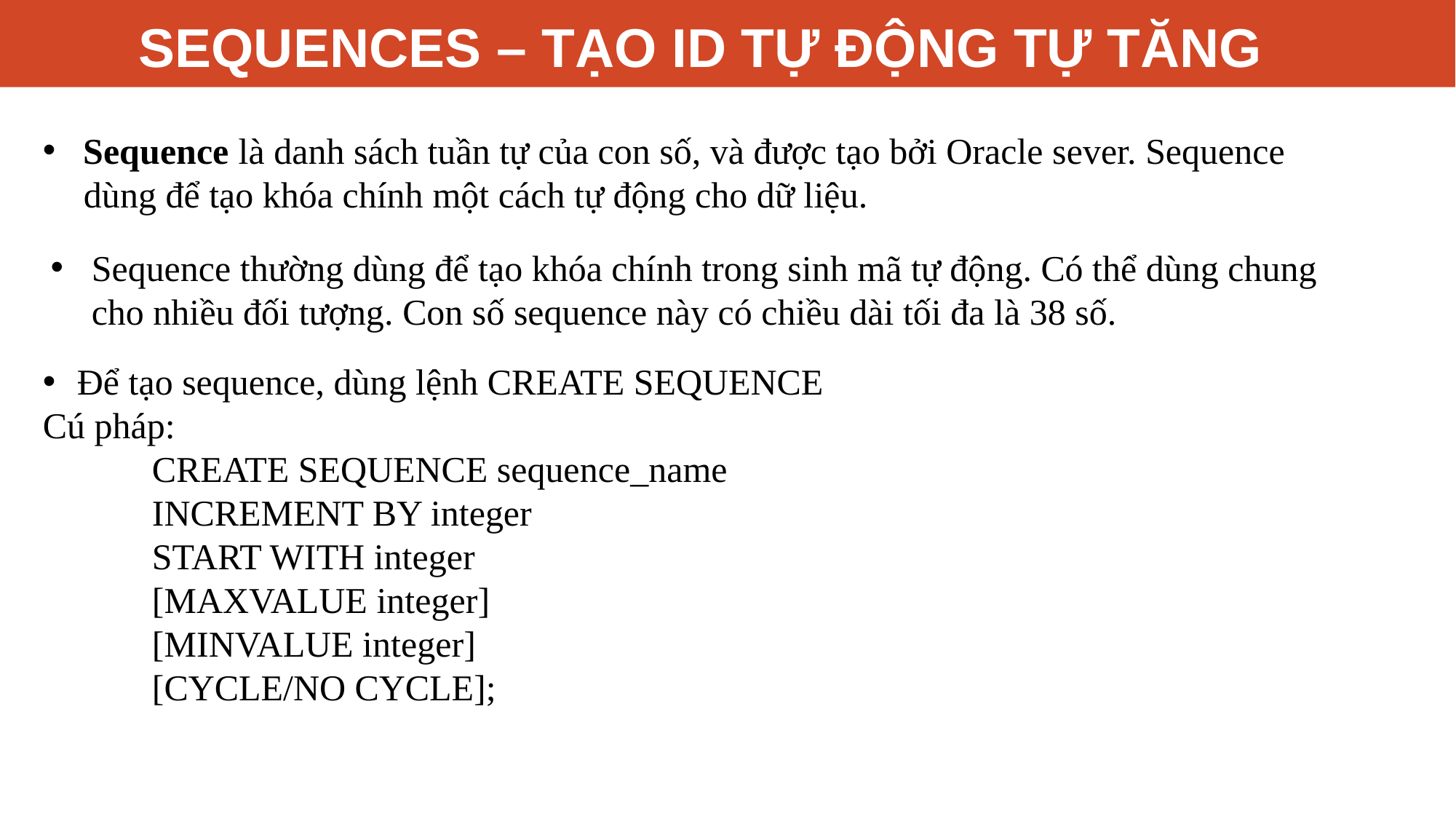

# SEQUENCES – TẠO ID TỰ ĐỘNG TỰ TĂNG
Sequence là danh sách tuần tự của con số, và được tạo bởi Oracle sever. Sequence dùng để tạo khóa chính một cách tự động cho dữ liệu.
Sequence thường dùng để tạo khóa chính trong sinh mã tự động. Có thể dùng chung cho nhiều đối tượng. Con số sequence này có chiều dài tối đa là 38 số.
Để tạo sequence, dùng lệnh CREATE SEQUENCE
Cú pháp:
	CREATE SEQUENCE sequence_name
	INCREMENT BY integer
	START WITH integer
	[MAXVALUE integer]
	[MINVALUE integer]
	[CYCLE/NO CYCLE];